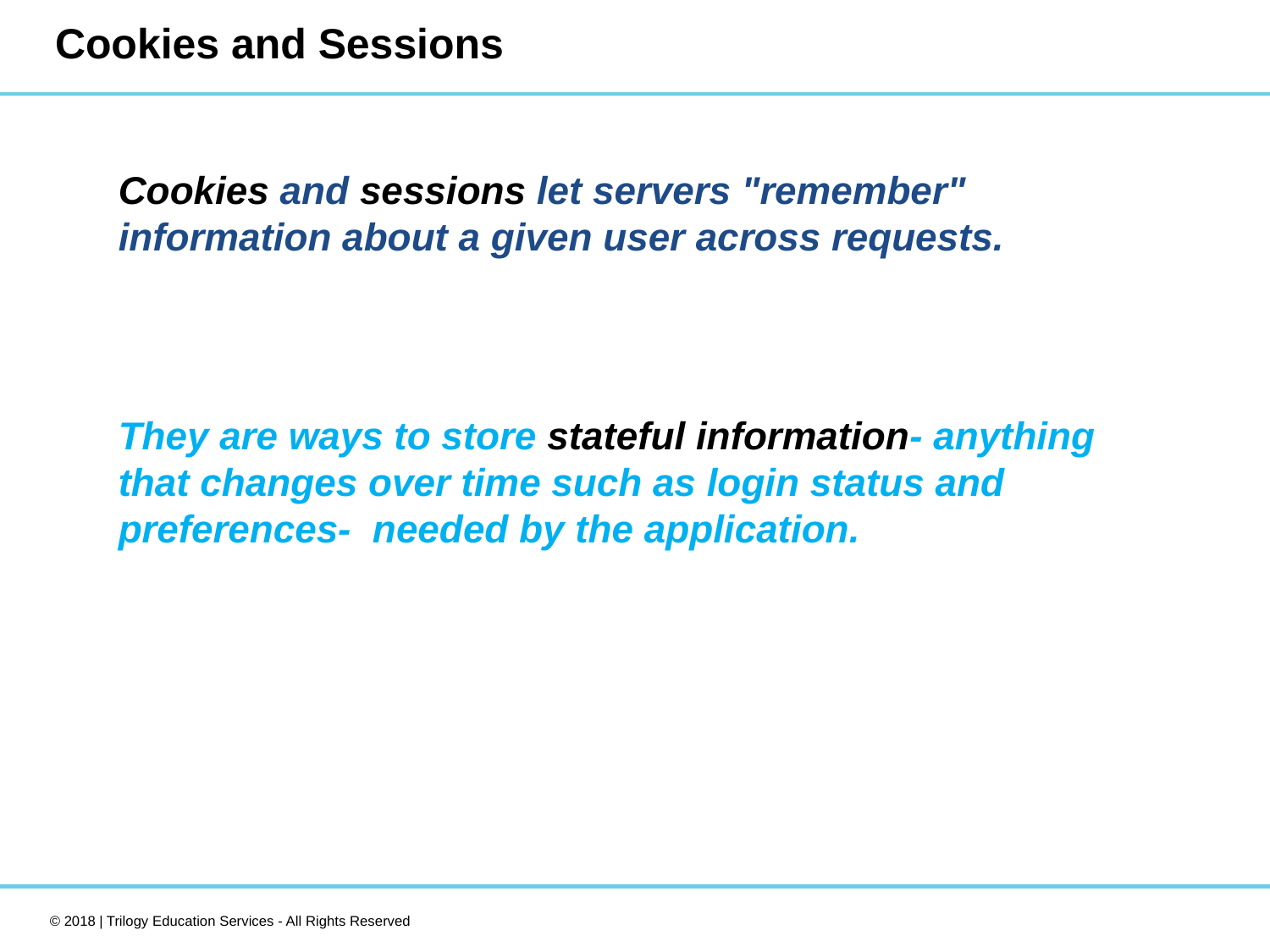

# Cookies and Sessions
Cookies and sessions let servers "remember" information about a given user across requests.

They are ways to store stateful information- anything that changes over time such as login status and preferences-  needed by the application.